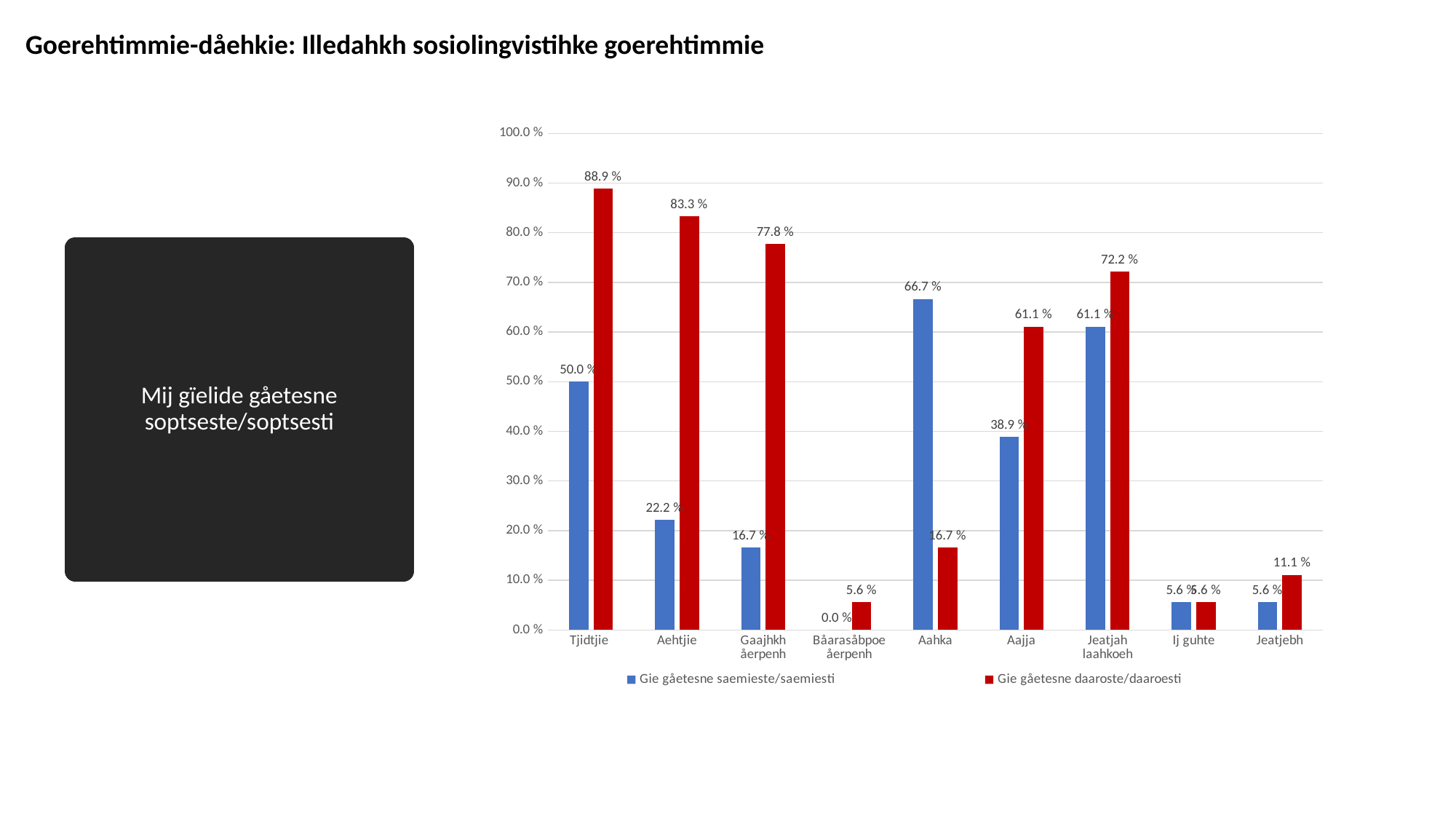

Goerehtimmie-dåehkie: Illedahkh sosiolingvistihke goerehtimmie

### Chart

| Category |  |  |
|---|---|---|
| Tjidtjie  | 0.5 | 0.8888888888888888 |
| Aehtjie | 0.2222222222222222 | 0.8333333333333334 |
| Gaajhkh åerpenh | 0.16666666666666666 | 0.7777777777777778 |
| Båarasåbpoe åerpenh | 0.0 | 0.05555555555555555 |
| Aahka | 0.6666666666666666 | 0.16666666666666666 |
| Aajja | 0.3888888888888889 | 0.6111111111111112 |
| Jeatjah laahkoeh | 0.6111111111111112 | 0.7222222222222222 |
| Ij guhte | 0.05555555555555555 | 0.05555555555555555 |
| Jeatjebh | 0.05555555555555555 | 0.1111111111111111 |
# Mij gïelide gåetesne soptseste/soptsesti